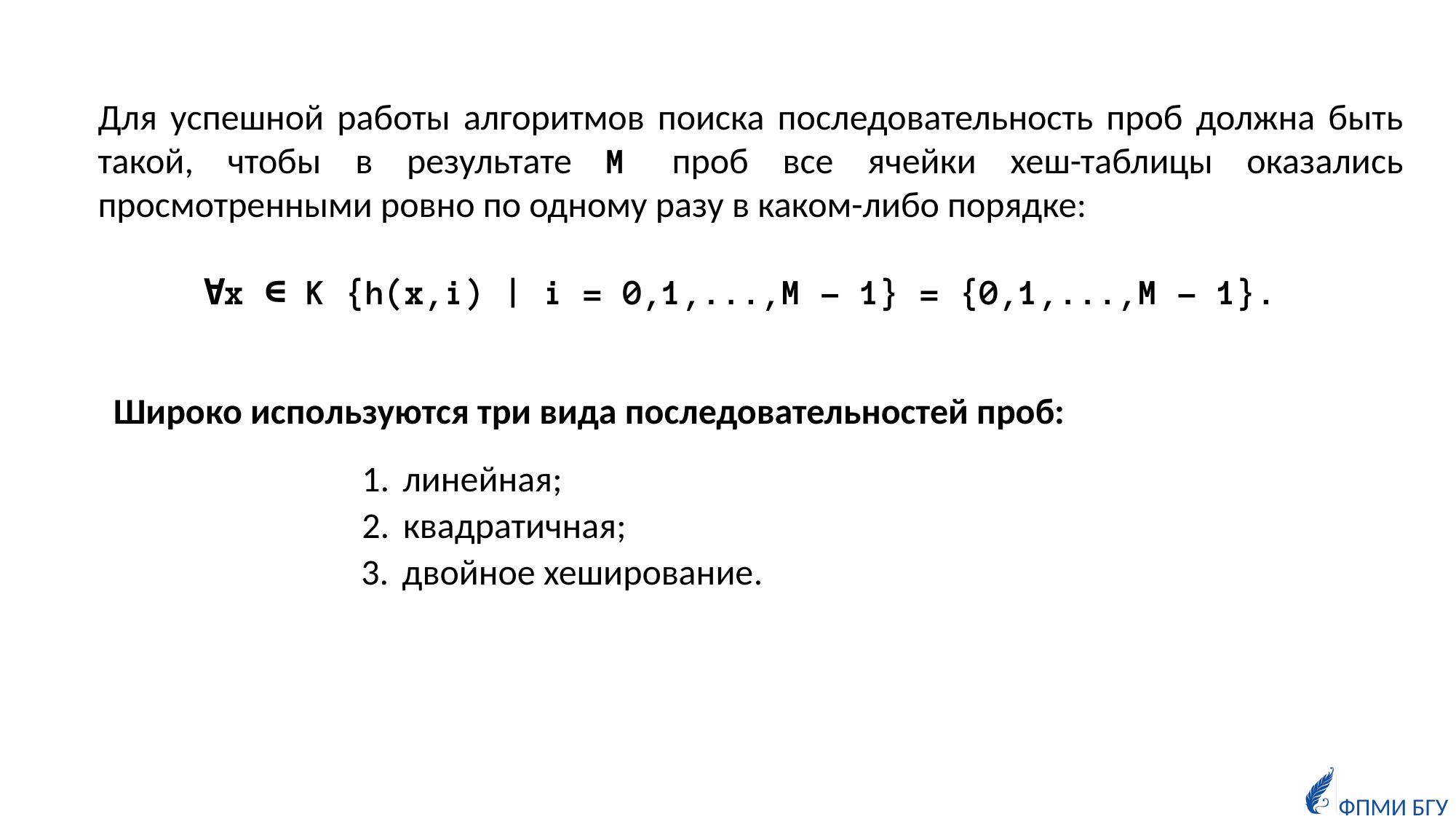

Для успешной работы алгоритмов поиска последовательность проб должна быть такой, чтобы в результате M проб все ячейки хеш-таблицы оказались просмотренными ровно по одному разу в каком-либо порядке:

∀x ∈ K {h(x,i) | i = 0,1,...,M − 1} = {0,1,...,M − 1}.
Широко используются три вида последовательностей проб:
линейная;
квадратичная;
двойное хеширование.